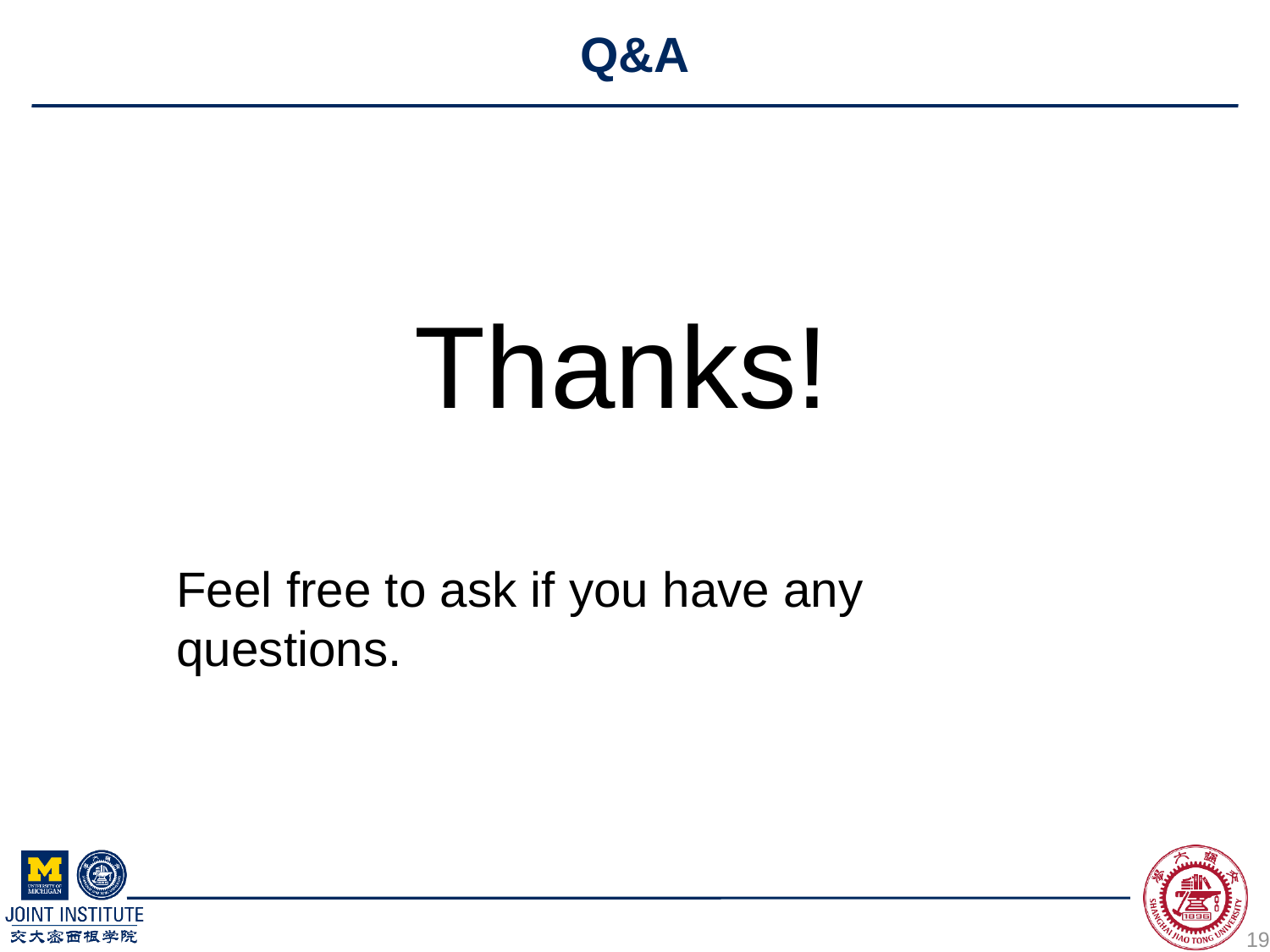

# Q&A
Thanks!
Feel free to ask if you have any questions.
19